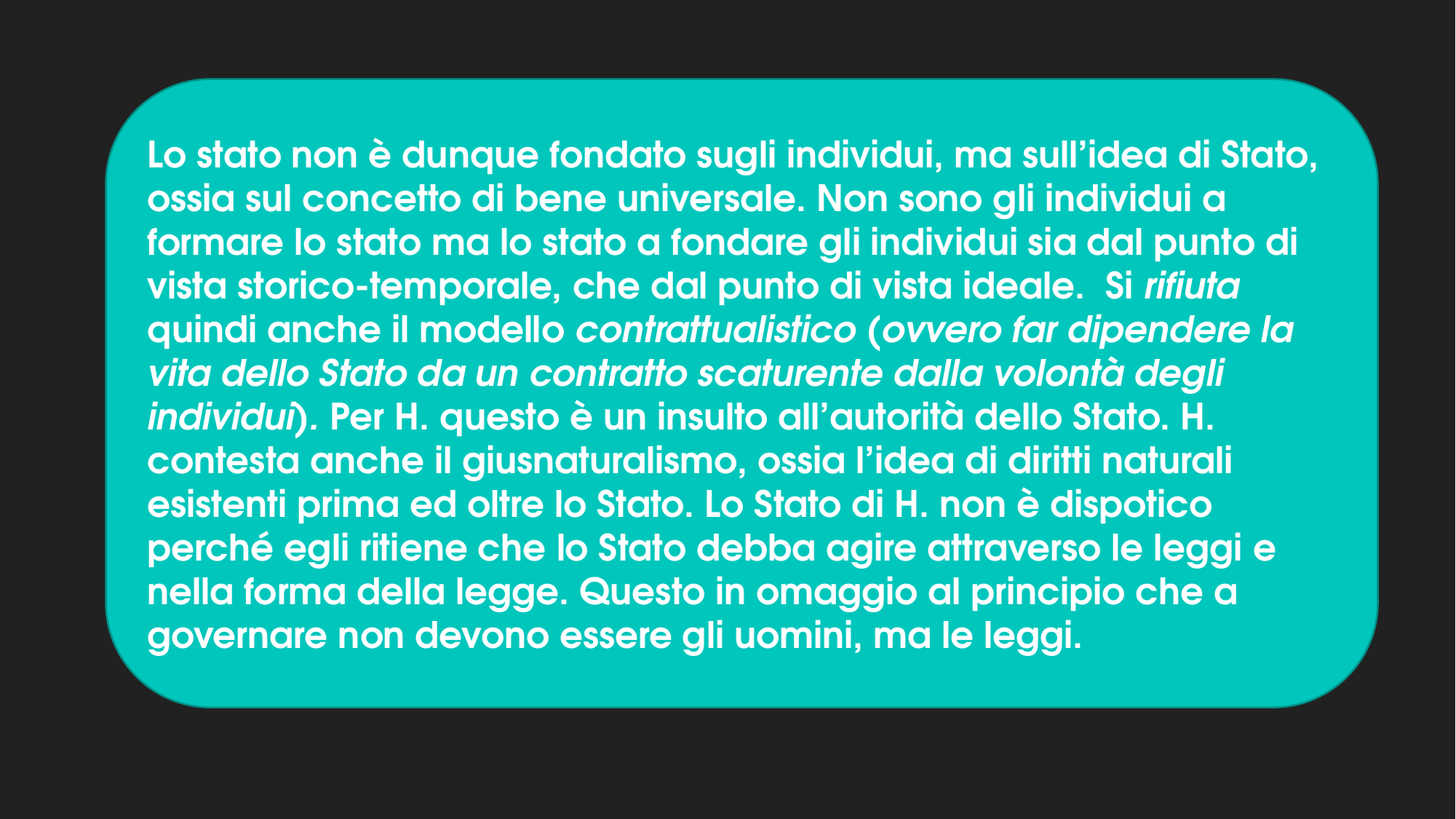

Lo stato non è dunque fondato sugli individui, ma sull’idea di Stato, ossia sul concetto di bene universale. Non sono gli individui a formare lo stato ma lo stato a fondare gli individui sia dal punto di vista storico-temporale, che dal punto di vista ideale.  Si rifiuta quindi anche il modello contrattualistico (ovvero far dipendere la vita dello Stato da un contratto scaturente dalla volontà degli individui). Per H. questo è un insulto all’autorità dello Stato. H. contesta anche il giusnaturalismo, ossia l’idea di diritti naturali esistenti prima ed oltre lo Stato. Lo Stato di H. non è dispotico perché egli ritiene che lo Stato debba agire attraverso le leggi e nella forma della legge. Questo in omaggio al principio che a governare non devono essere gli uomini, ma le leggi.